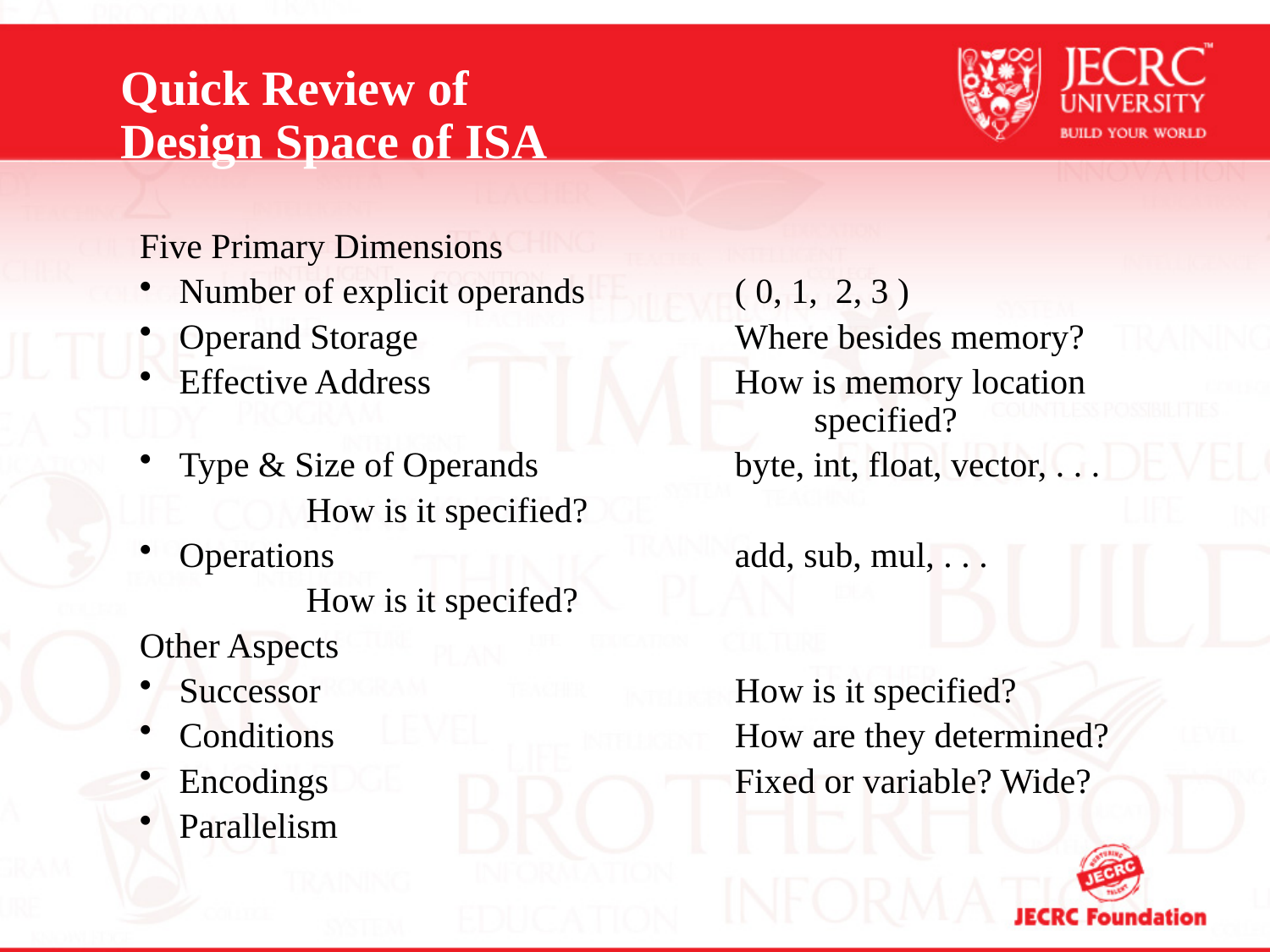

# Quick Review of Design Space of ISA
Five Primary Dimensions
Number of explicit operands	( 0, 1,  2, 3 )
Operand Storage	Where besides memory?
Effective Address	How is memory location 		specified?
Type & Size of Operands	byte, int, float, vector, . . .
		How is it specified?
Operations	add, sub, mul, . . .
		How is it specifed?
Other Aspects
Successor	How is it specified?
Conditions	How are they determined?
Encodings	Fixed or variable? Wide?
Parallelism